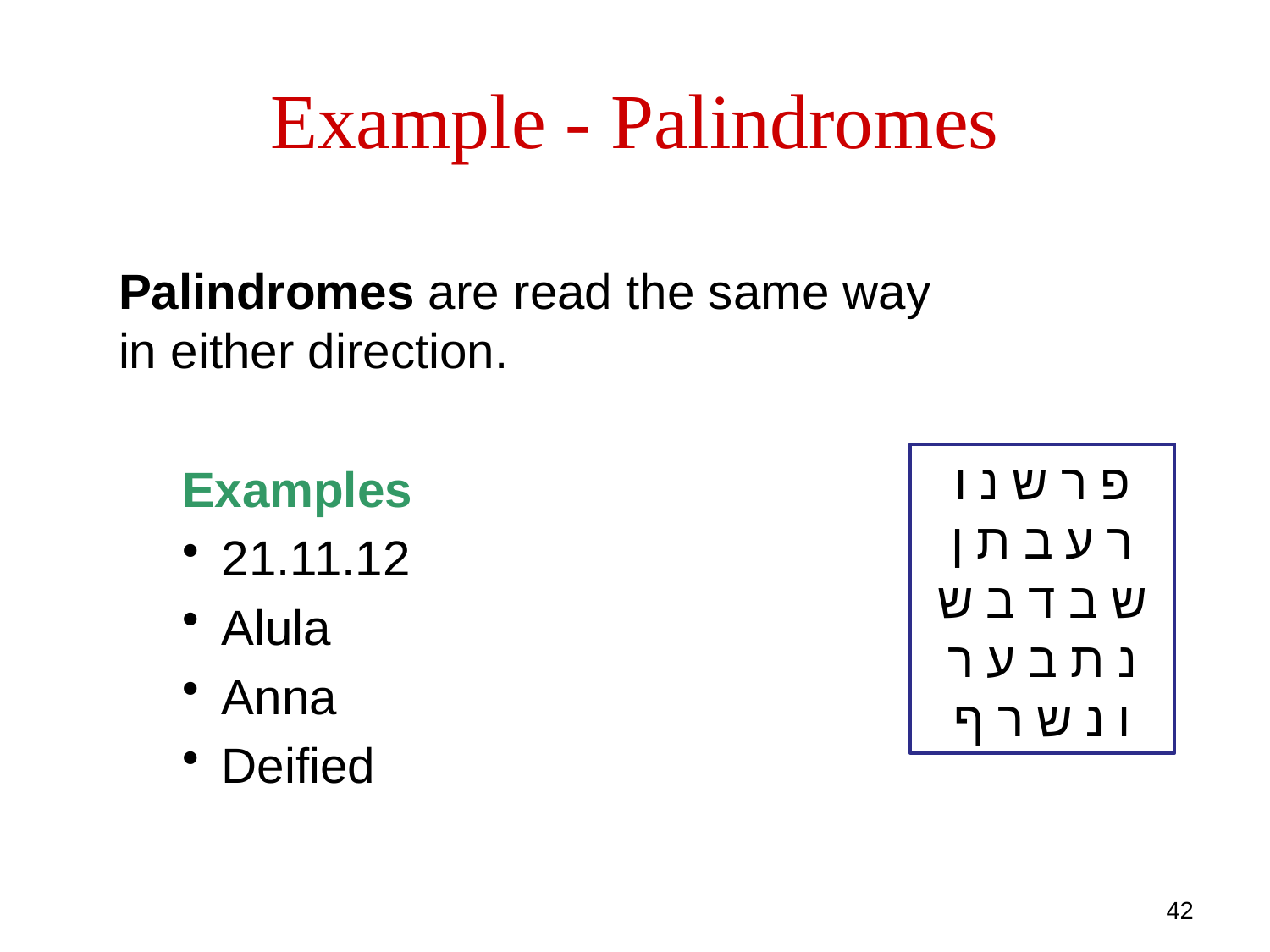

# Example - Palindromes
Palindromes are read the same way in either direction.

Examples
21.11.12
Alula
Anna
Deified

פ ר ש נ ו
ר ע ב ת ן
ש ב ד ב ש
נ ת ב ע ר
ו נ ש ר ף
42